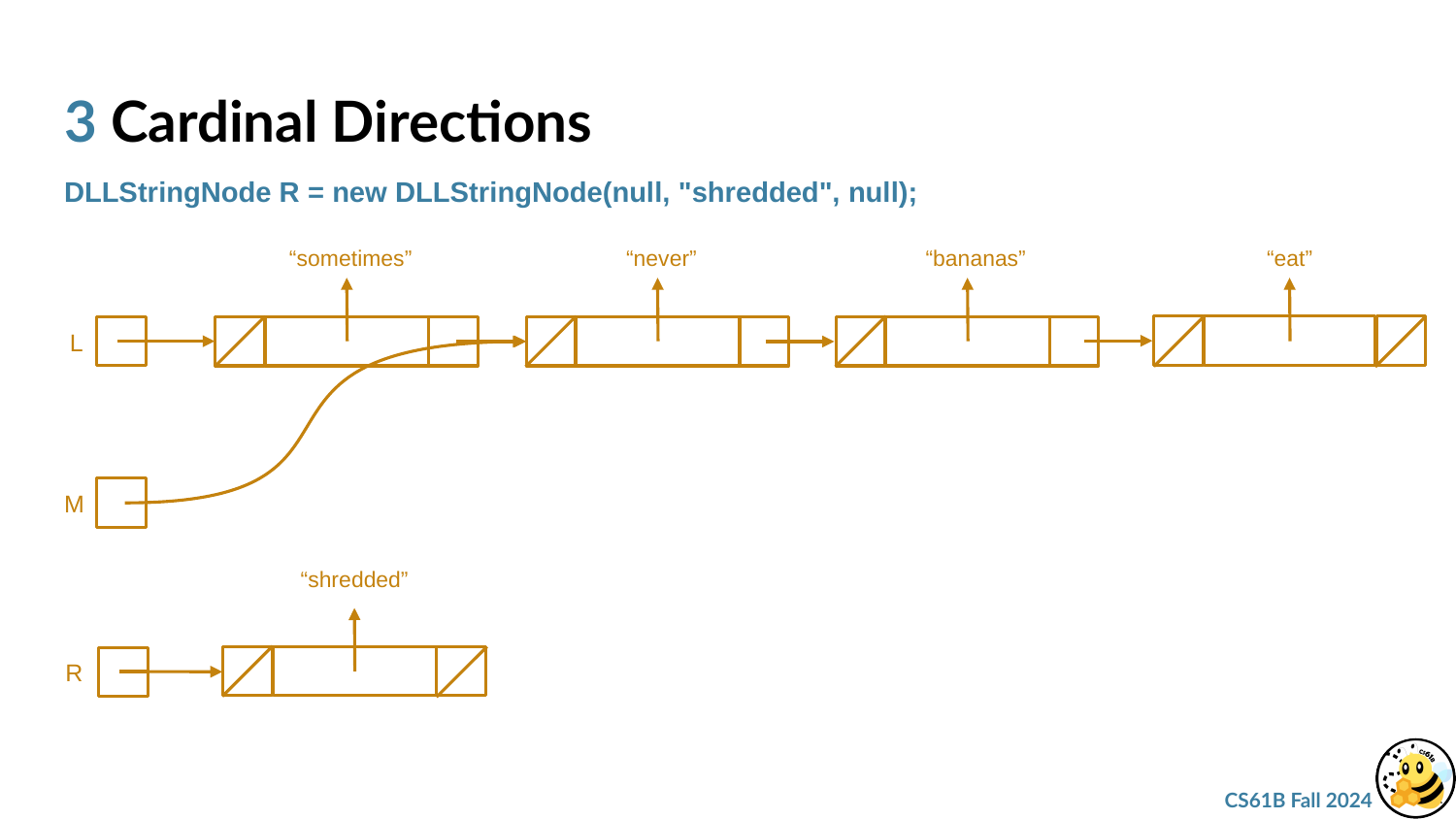

# 3 Cardinal Directions

DLLStringNode R = new DLLStringNode(null, "shredded", null);

“bananas”
“sometimes”
“never”
“eat”

L
M

“shredded”

R